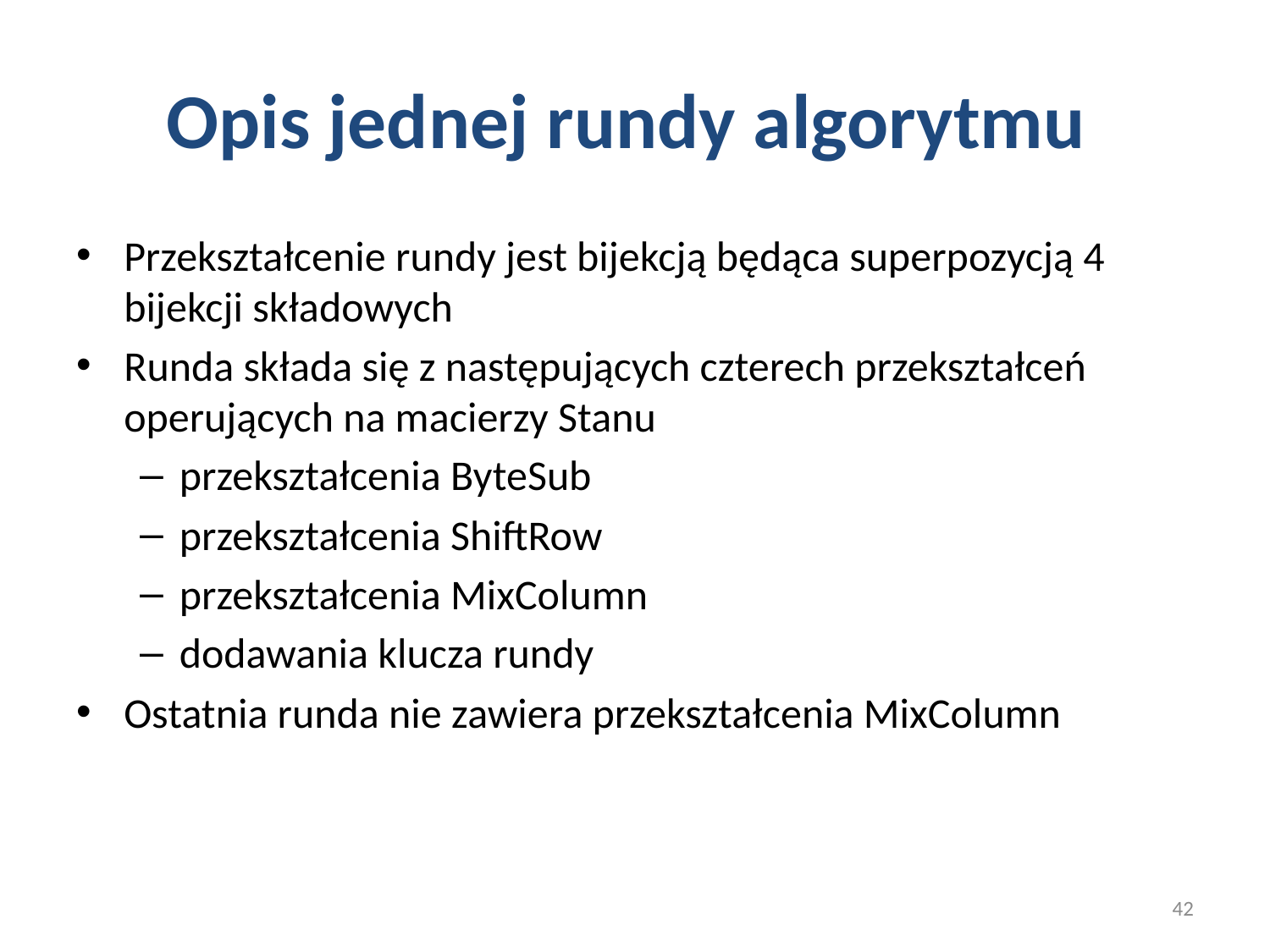

# Opis jednej rundy algorytmu
Przekształcenie rundy jest bijekcją będąca superpozycją 4 bijekcji składowych
Runda składa się z następujących czterech przekształceń operujących na macierzy Stanu
przekształcenia ByteSub
przekształcenia ShiftRow
przekształcenia MixColumn
dodawania klucza rundy
Ostatnia runda nie zawiera przekształcenia MixColumn
42